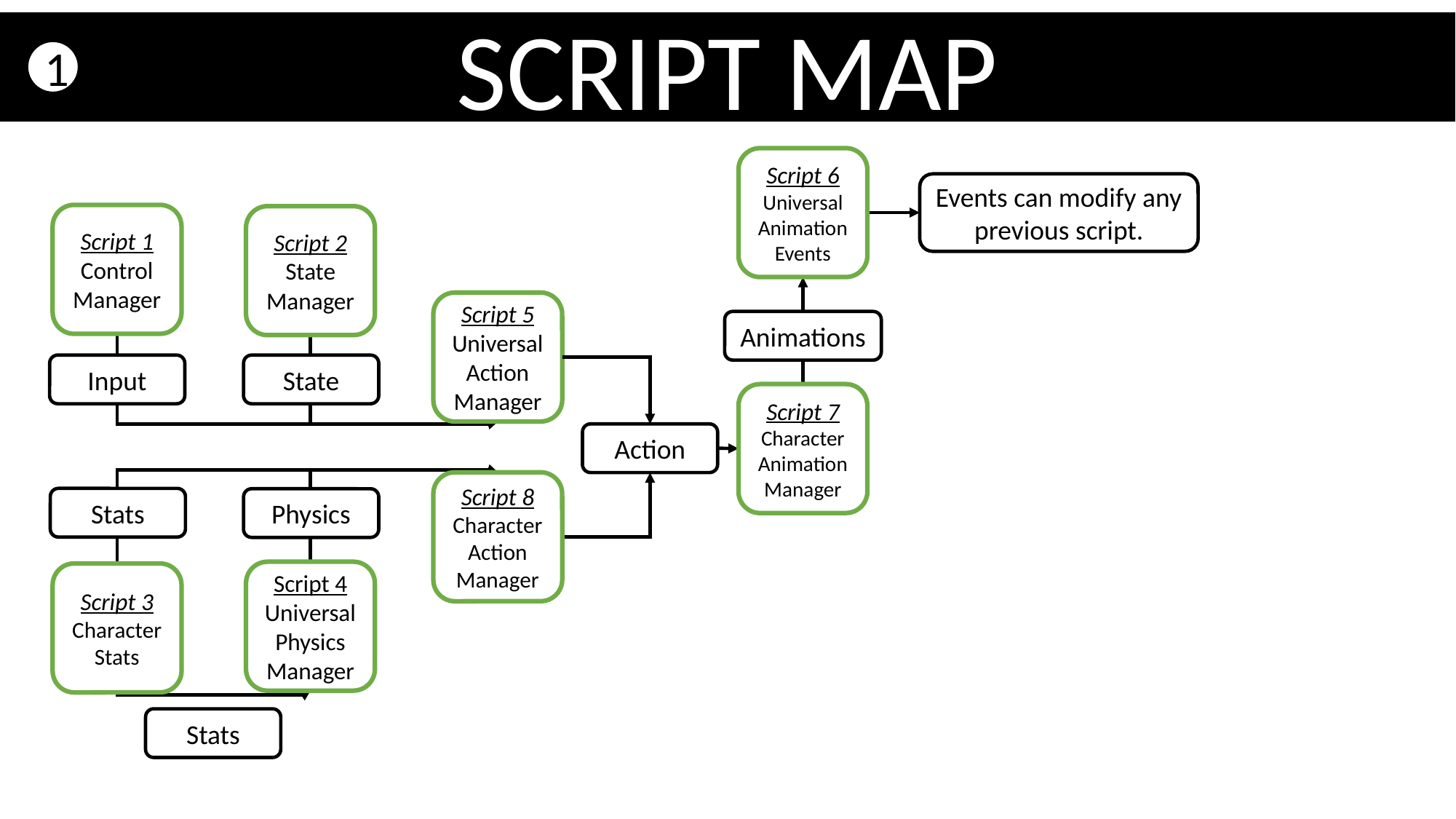

SCRIPT MAP
1
Script 6 Universal Animation Events
Events can modify any previous script.
Script 1 Control Manager
Script 2 State Manager
Script 5 Universal Action Manager
Script 8 Character Action Manager
Animations
Input
State
Script 7 Character Animation Manager
Action
Stats
Physics
Script 4 Universal Physics Manager
Script 3 Character Stats
Stats